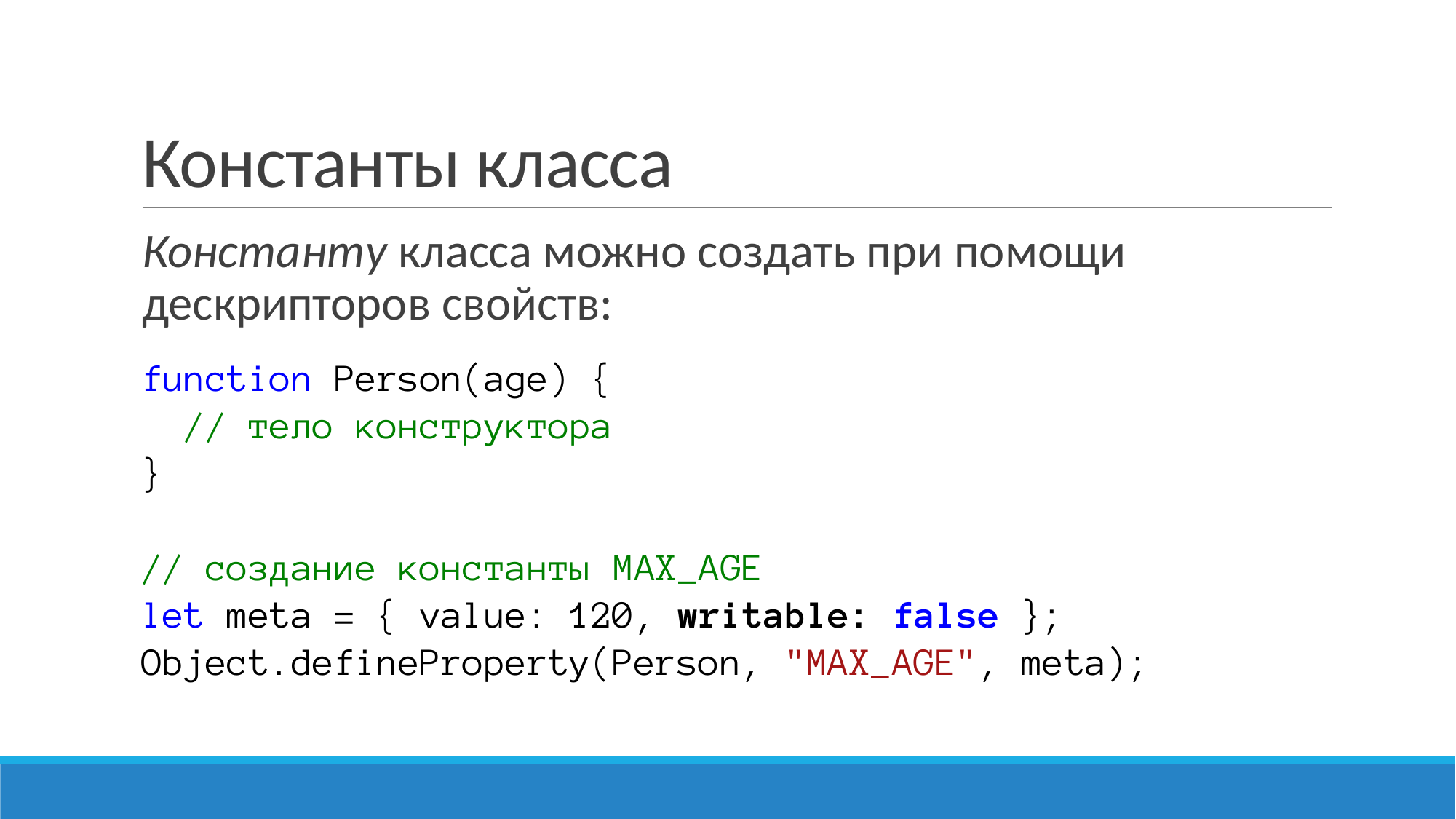

# Константы класса
Константу класса можно создать при помощи дескрипторов свойств:
function Person(age) {
  // тело конструктора
}

// создание константы MAX_AGE
let meta = { value: 120, writable: false };
Object.defineProperty(Person, "MAX_AGE", meta);